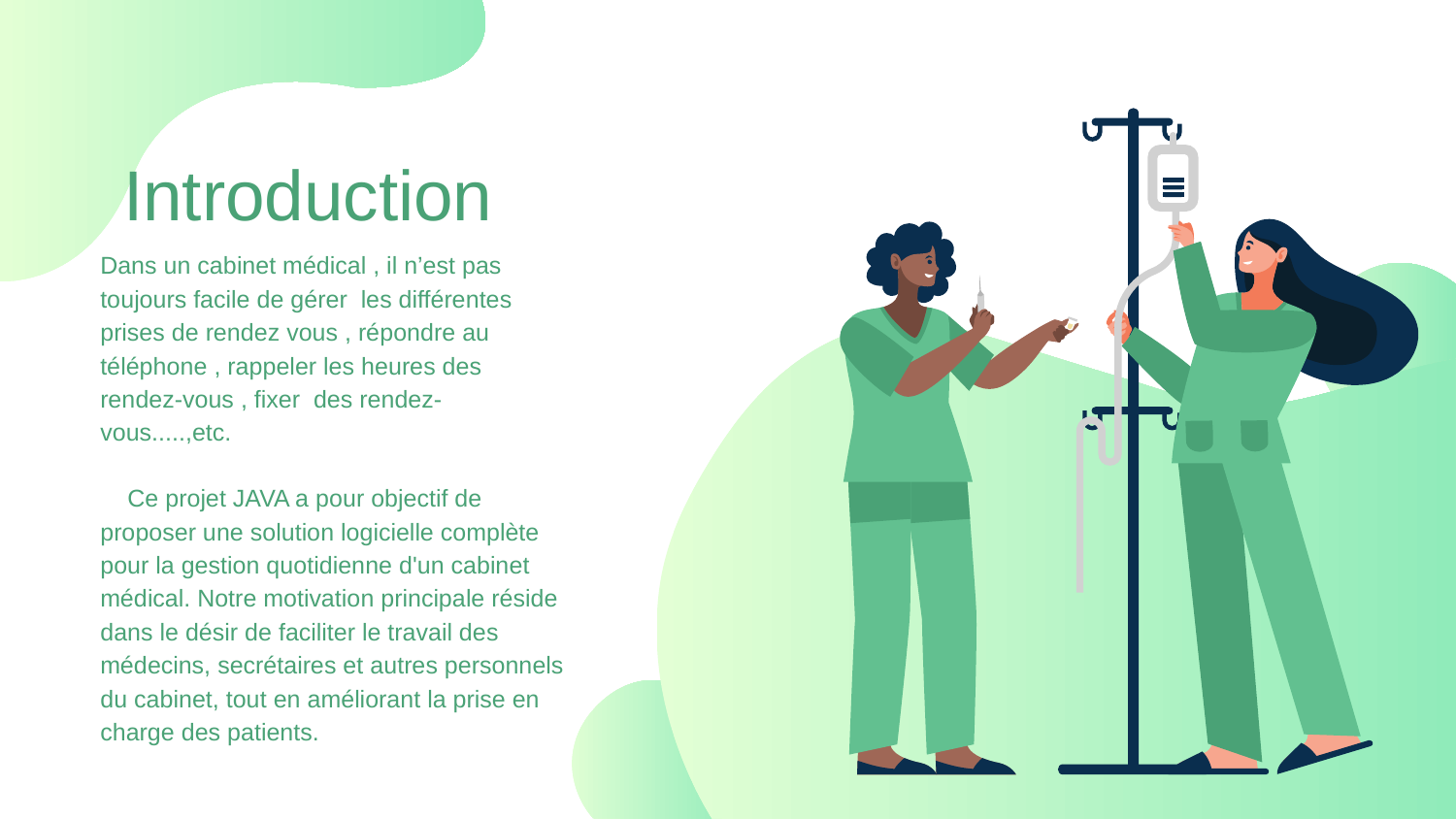

# Introduction

Dans un cabinet médical , il n’est pas toujours facile de gérer  les différentes prises de rendez vous , répondre au téléphone , rappeler les heures des rendez-vous , fixer  des rendez-vous.....,etc.
    Ce projet JAVA a pour objectif de proposer une solution logicielle complète pour la gestion quotidienne d'un cabinet médical. Notre motivation principale réside dans le désir de faciliter le travail des médecins, secrétaires et autres personnels du cabinet, tout en améliorant la prise en charge des patients.